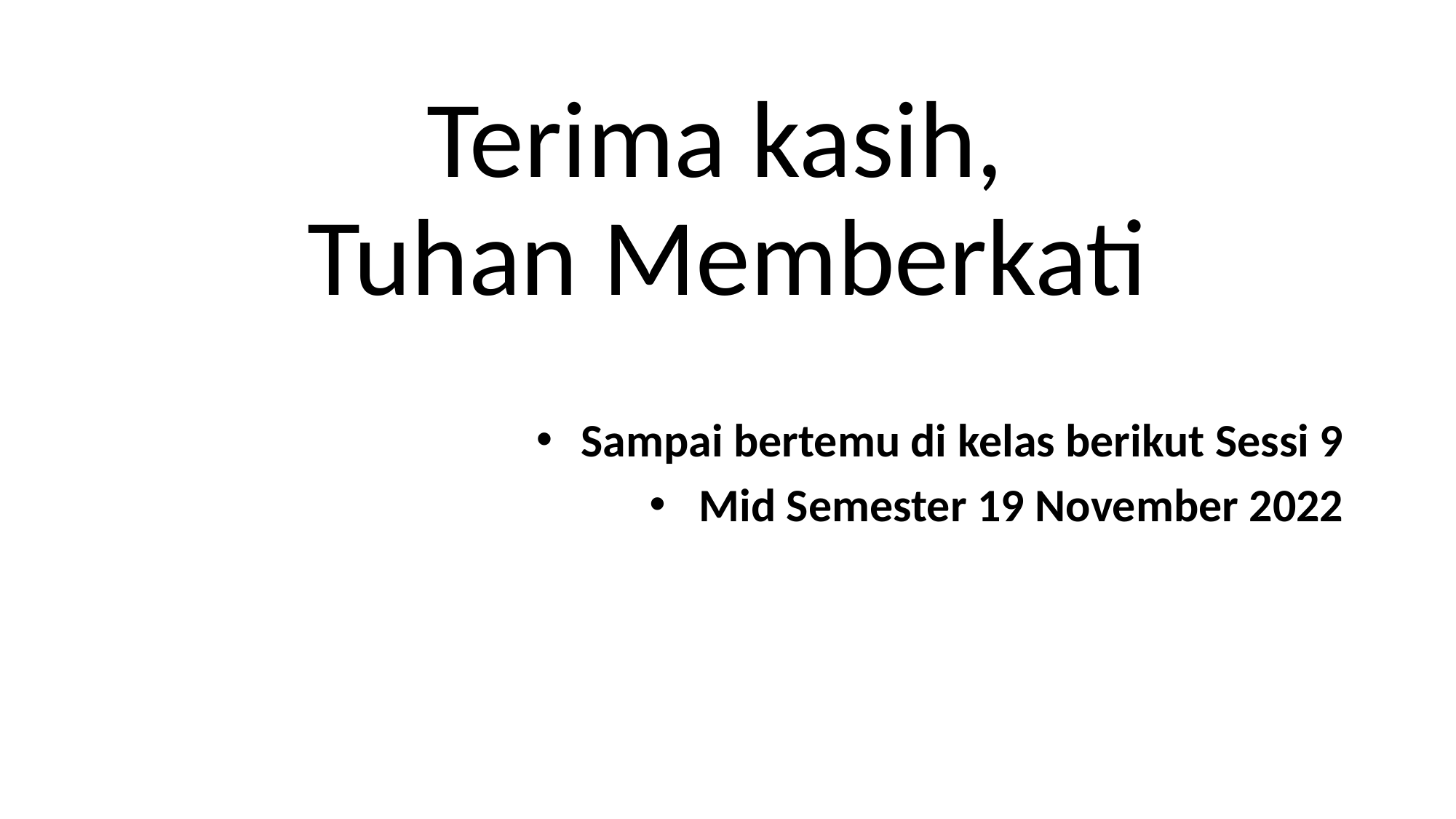

# Terima kasih, Tuhan Memberkati
Sampai bertemu di kelas berikut Sessi 9
Mid Semester 19 November 2022